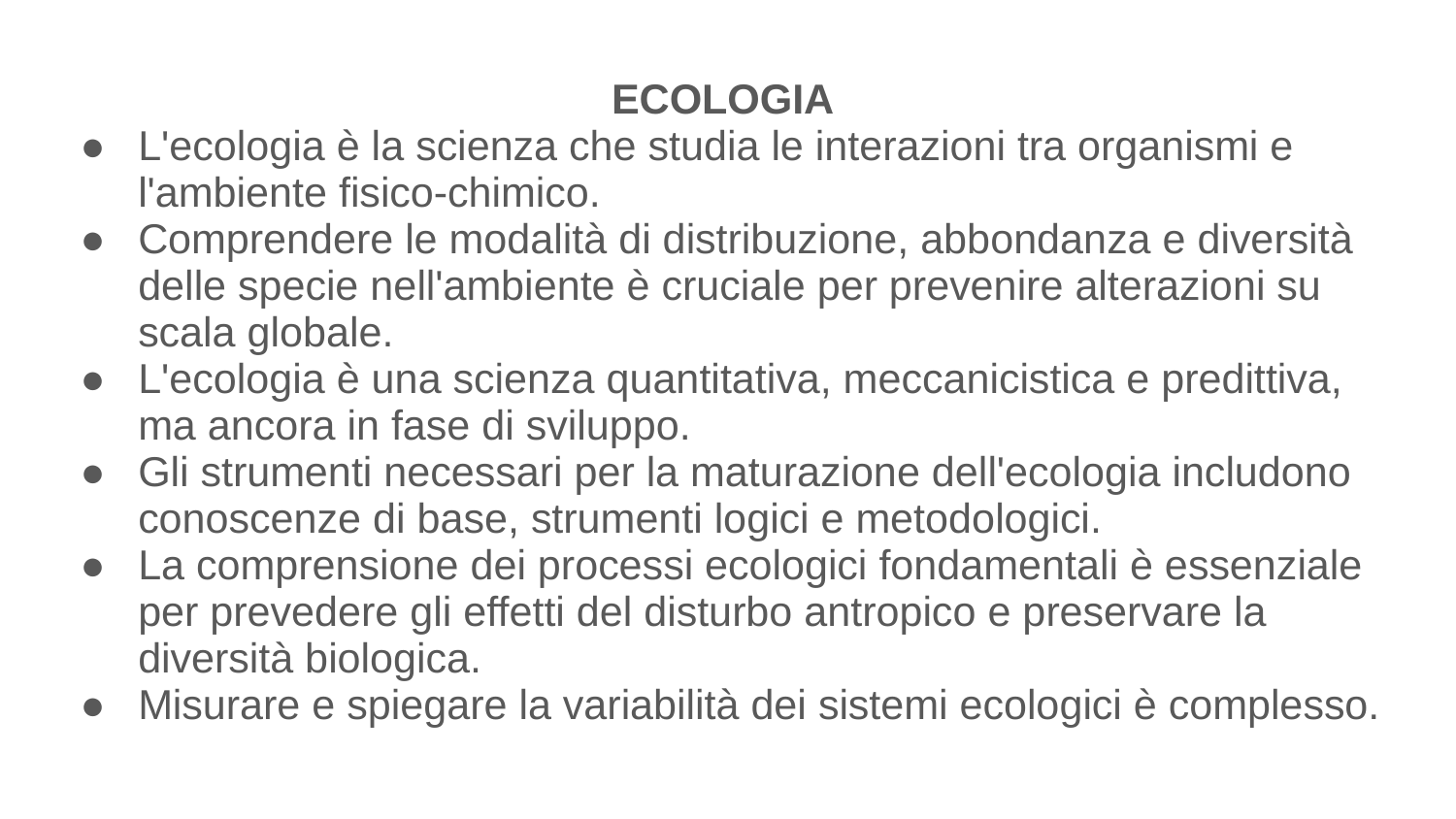

ECOLOGIA
L'ecologia è la scienza che studia le interazioni tra organismi e l'ambiente fisico-chimico.
Comprendere le modalità di distribuzione, abbondanza e diversità delle specie nell'ambiente è cruciale per prevenire alterazioni su scala globale.
L'ecologia è una scienza quantitativa, meccanicistica e predittiva, ma ancora in fase di sviluppo.
Gli strumenti necessari per la maturazione dell'ecologia includono conoscenze di base, strumenti logici e metodologici.
La comprensione dei processi ecologici fondamentali è essenziale per prevedere gli effetti del disturbo antropico e preservare la diversità biologica.
Misurare e spiegare la variabilità dei sistemi ecologici è complesso.